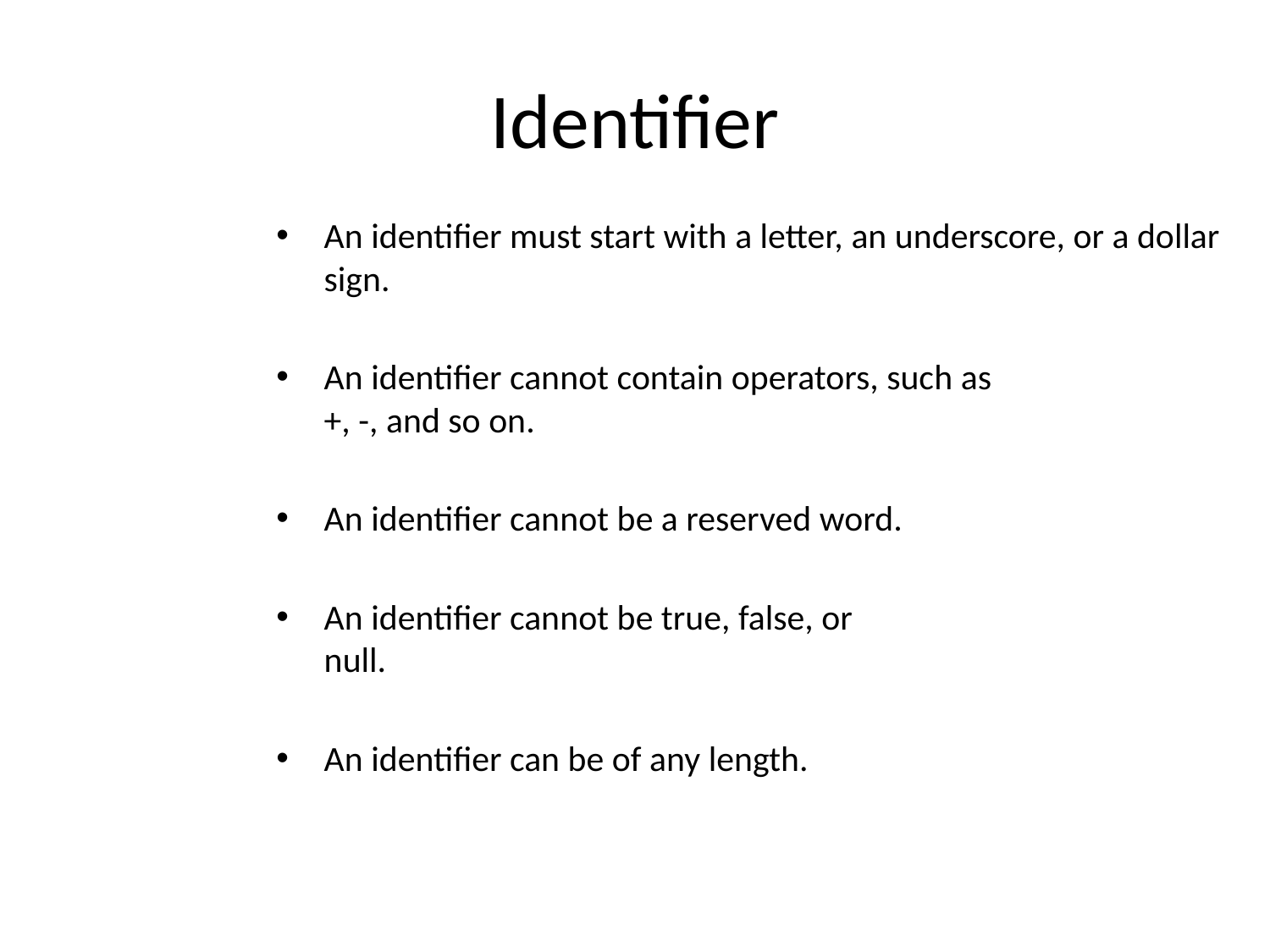

# Identifier
An identifier must start with a letter, an underscore, or a dollar sign.

An identifier cannot contain operators, such as
+, -, and so on.

An identifier cannot be a reserved word.

An identifier cannot be true, false, or
null.

An identifier can be of any length.